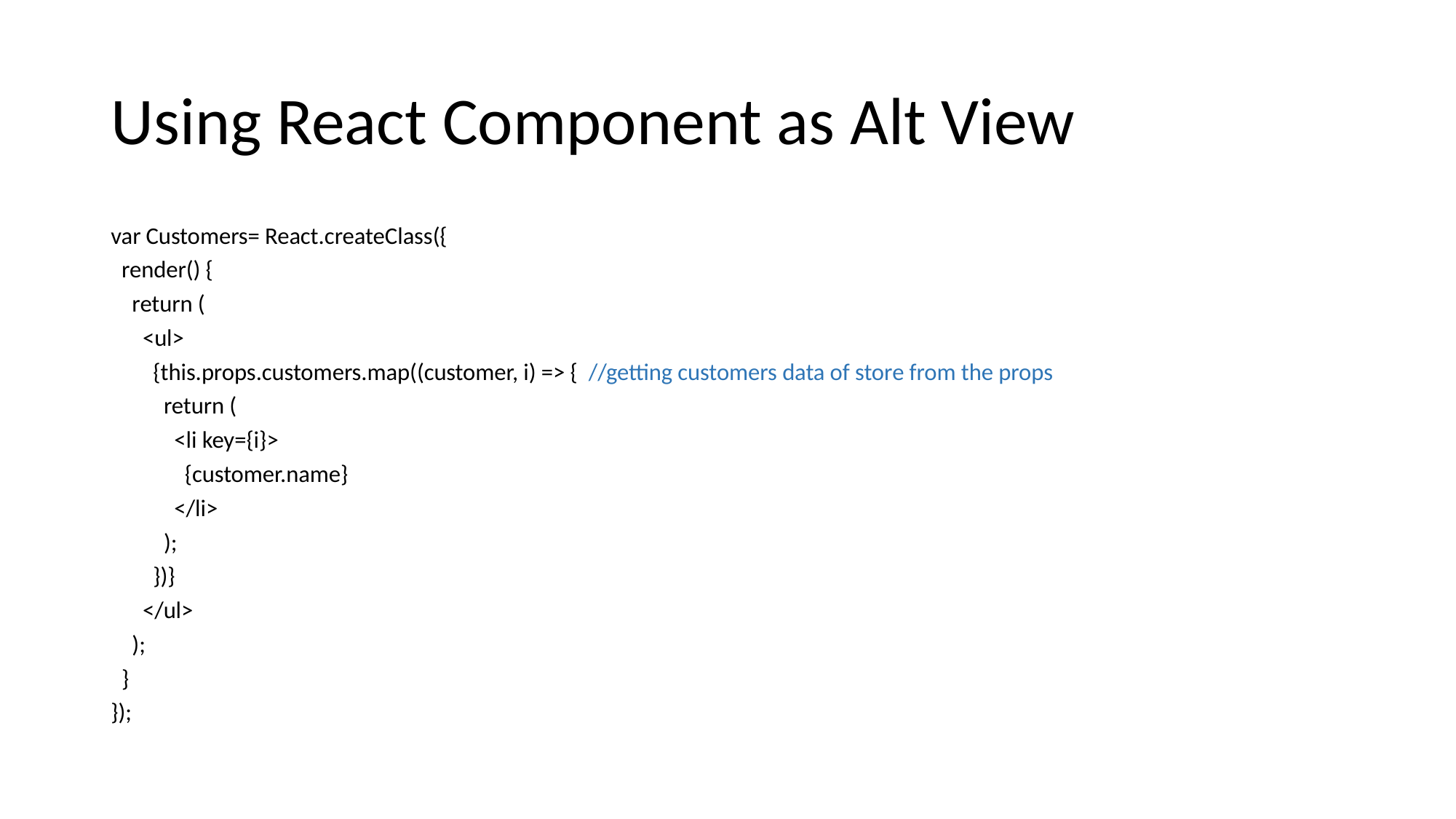

# Using React Component as Alt View
var Customers= React.createClass({
  render() {
    return (
      <ul>
        {this.props.customers.map((customer, i) => {  //getting customers data of store from the props
          return (
            <li key={i}>
              {customer.name}
            </li>
          );
        })}
      </ul>
    );
  }
});